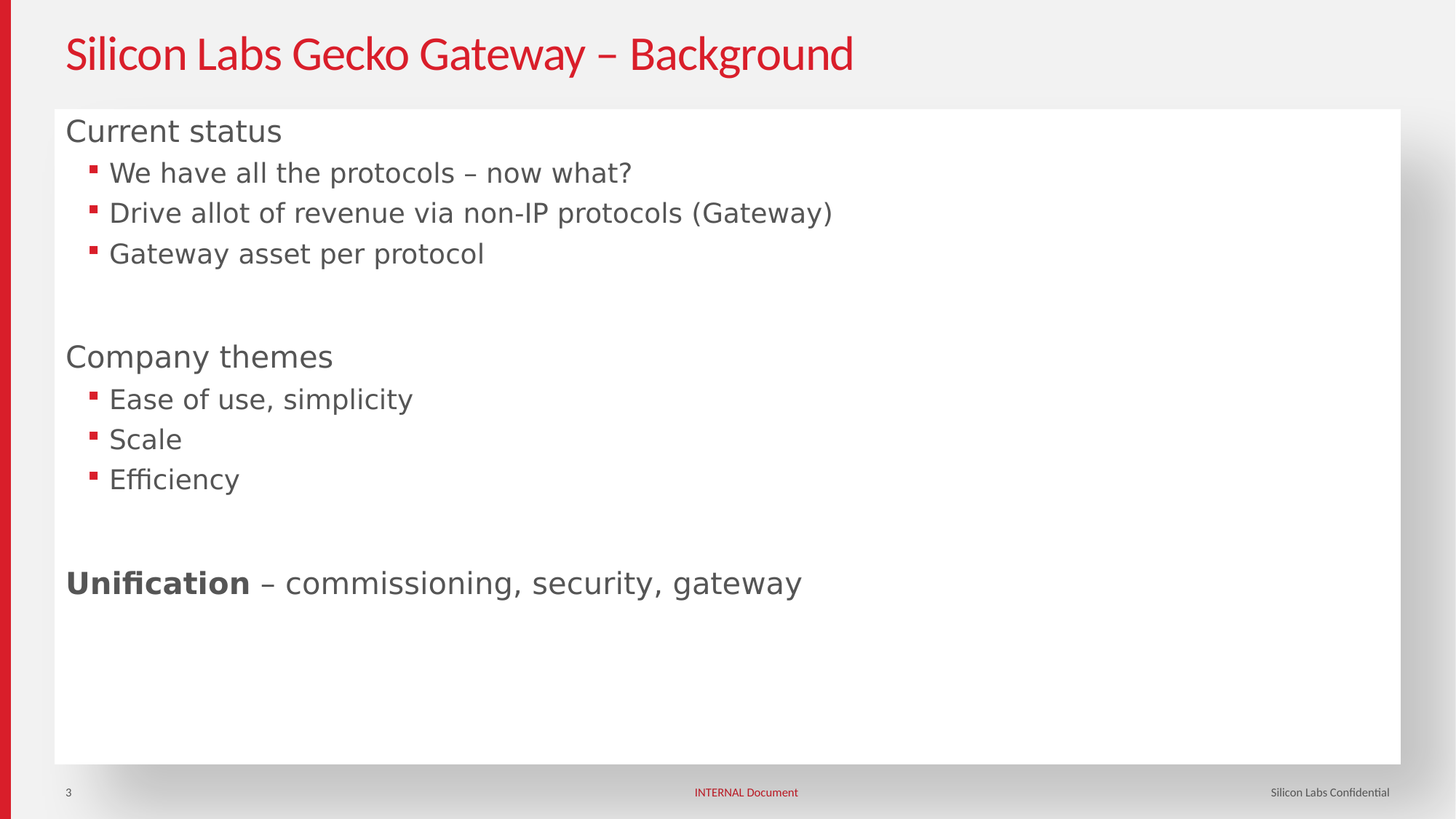

# Silicon Labs Gecko Gateway – Background
Current status
We have all the protocols – now what?
Drive allot of revenue via non-IP protocols (Gateway)
Gateway asset per protocol

Company themes
Ease of use, simplicity
Scale
Efficiency

Unification – commissioning, security, gateway

3
Silicon Labs Confidential